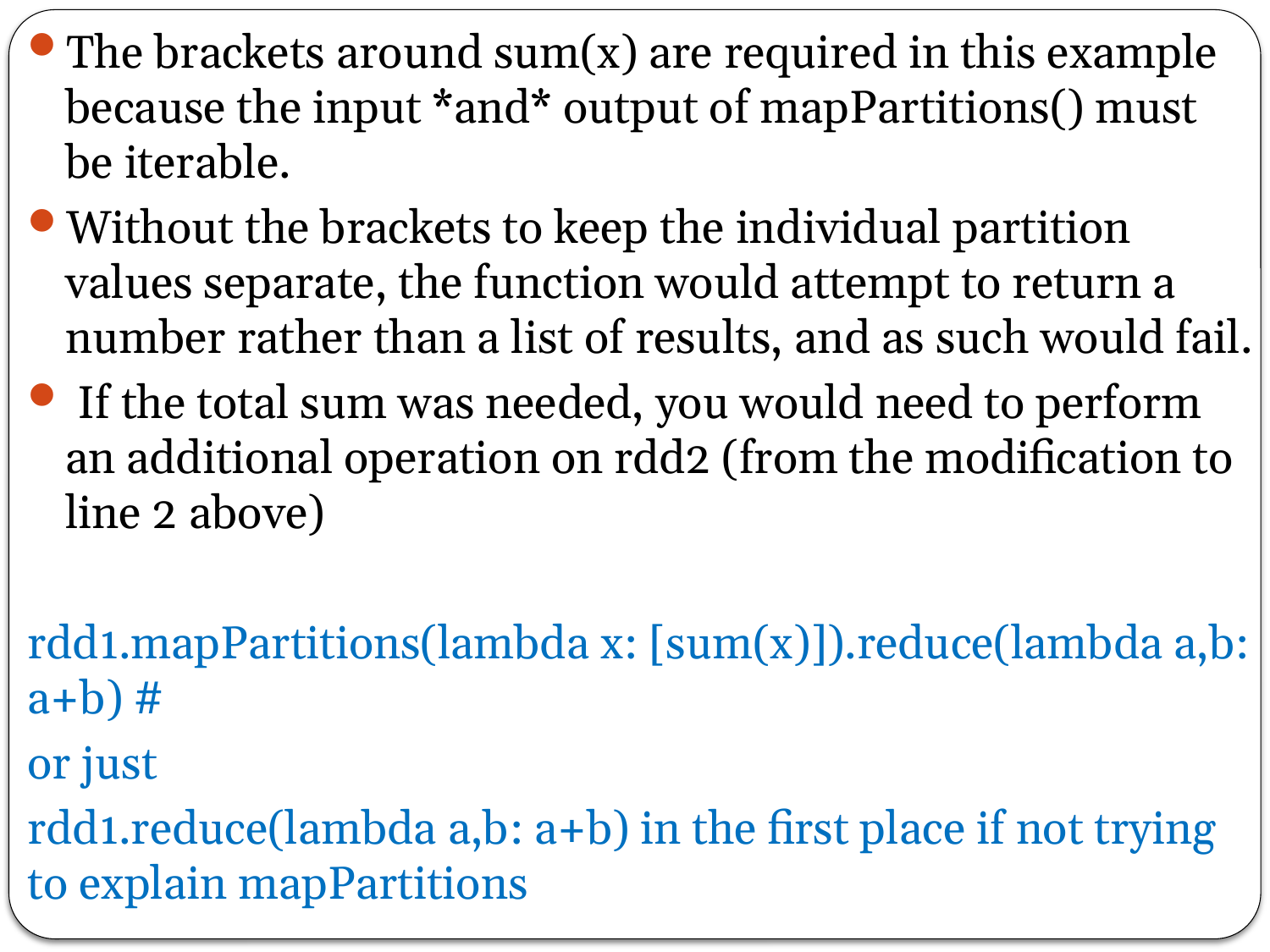

The brackets around sum(x) are required in this example because the input *and* output of mapPartitions() must be iterable.
Without the brackets to keep the individual partition values separate, the function would attempt to return a number rather than a list of results, and as such would fail.
 If the total sum was needed, you would need to perform an additional operation on rdd2 (from the modification to line 2 above)

rdd1.mapPartitions(lambda x: [sum(x)]).reduce(lambda a,b: a+b) #
or just
rdd1.reduce(lambda a,b: a+b) in the first place if not trying to explain mapPartitions